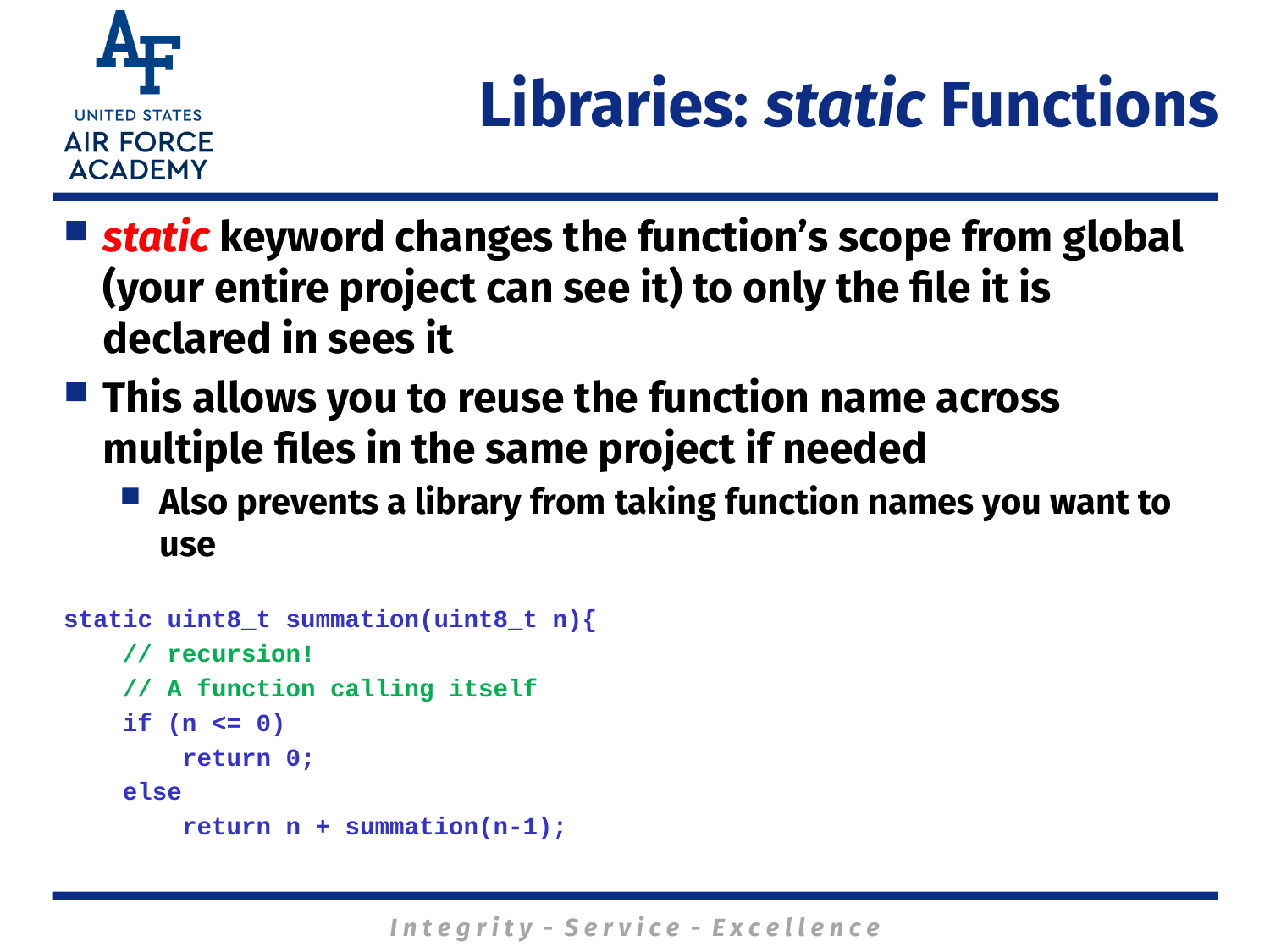

# Libraries: static Functions
static keyword changes the function’s scope from global (your entire project can see it) to only the file it is declared in sees it
This allows you to reuse the function name across multiple files in the same project if needed
Also prevents a library from taking function names you want to use

static uint8_t summation(uint8_t n){
    // recursion!
    // A function calling itself
    if (n <= 0)
        return 0;
    else
        return n + summation(n-1);